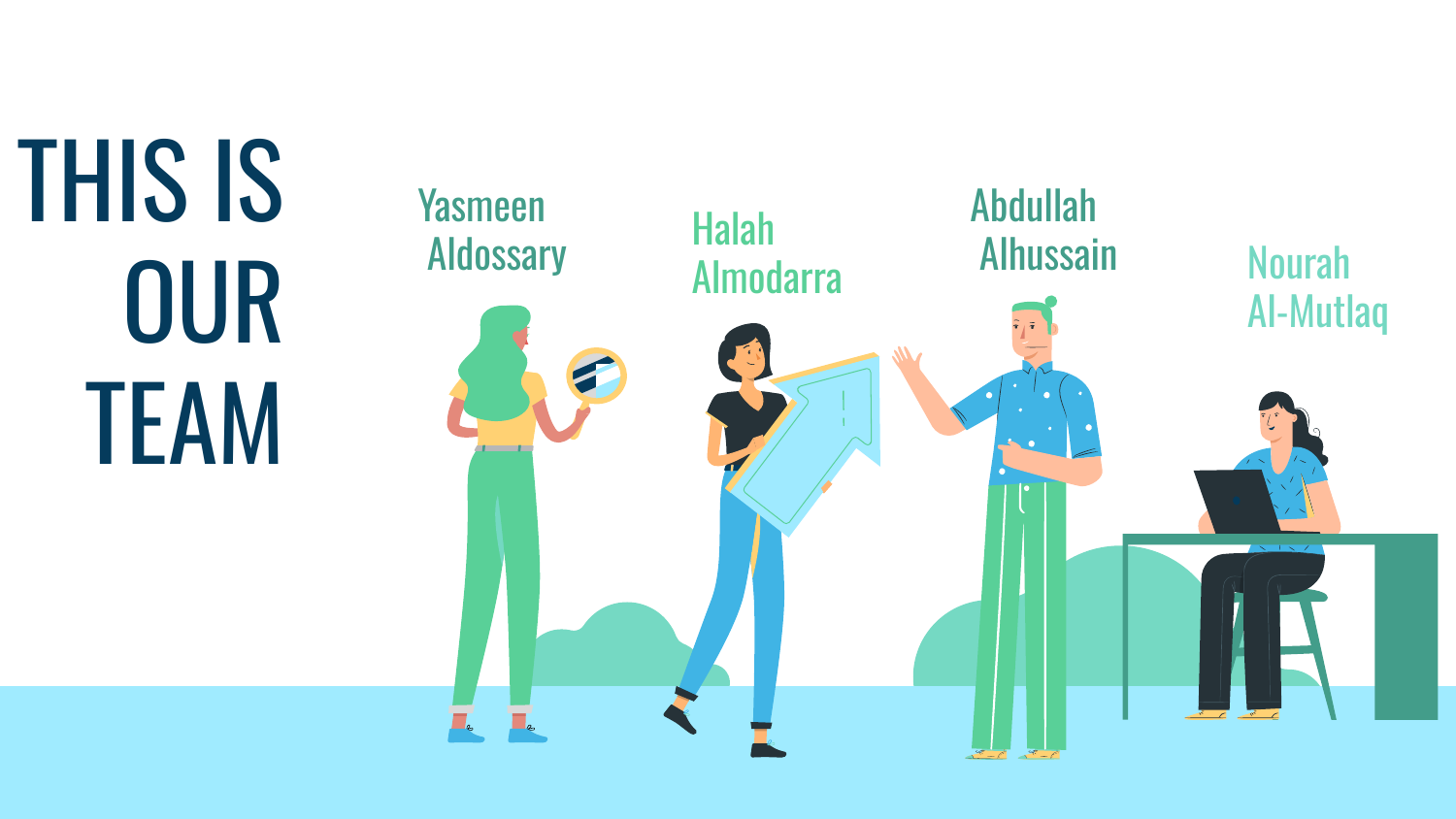

# THIS IS
OUR
TEAM
Yasmeen
 Aldossary
Abdullah
 Alhussain
Halah Almodarra
Nourah
Al-Mutlaq